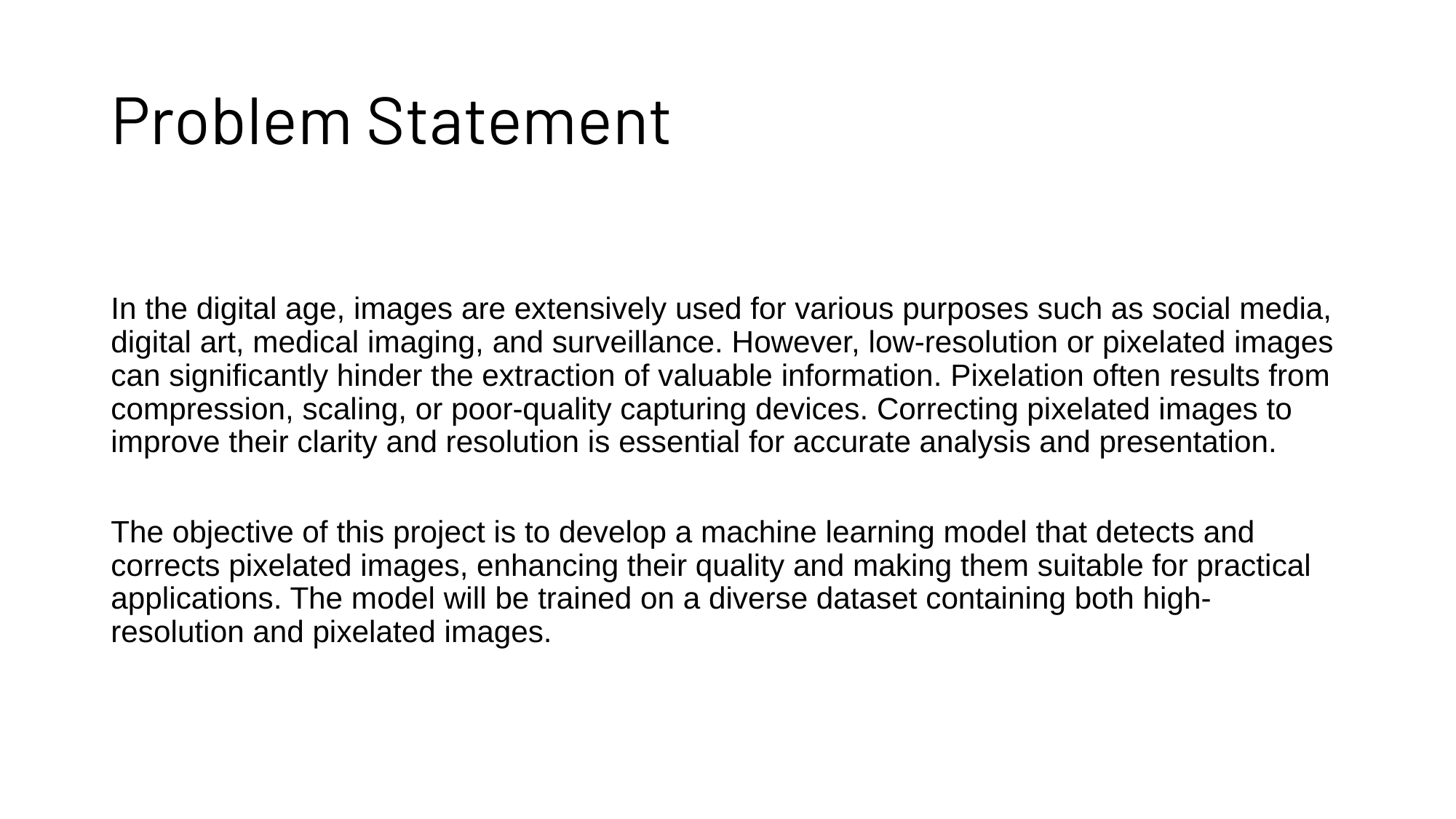

# Problem Statement

In the digital age, images are extensively used for various purposes such as social media, digital art, medical imaging, and surveillance. However, low-resolution or pixelated images can significantly hinder the extraction of valuable information. Pixelation often results from compression, scaling, or poor-quality capturing devices. Correcting pixelated images to improve their clarity and resolution is essential for accurate analysis and presentation.

The objective of this project is to develop a machine learning model that detects and corrects pixelated images, enhancing their quality and making them suitable for practical applications. The model will be trained on a diverse dataset containing both high-resolution and pixelated images.